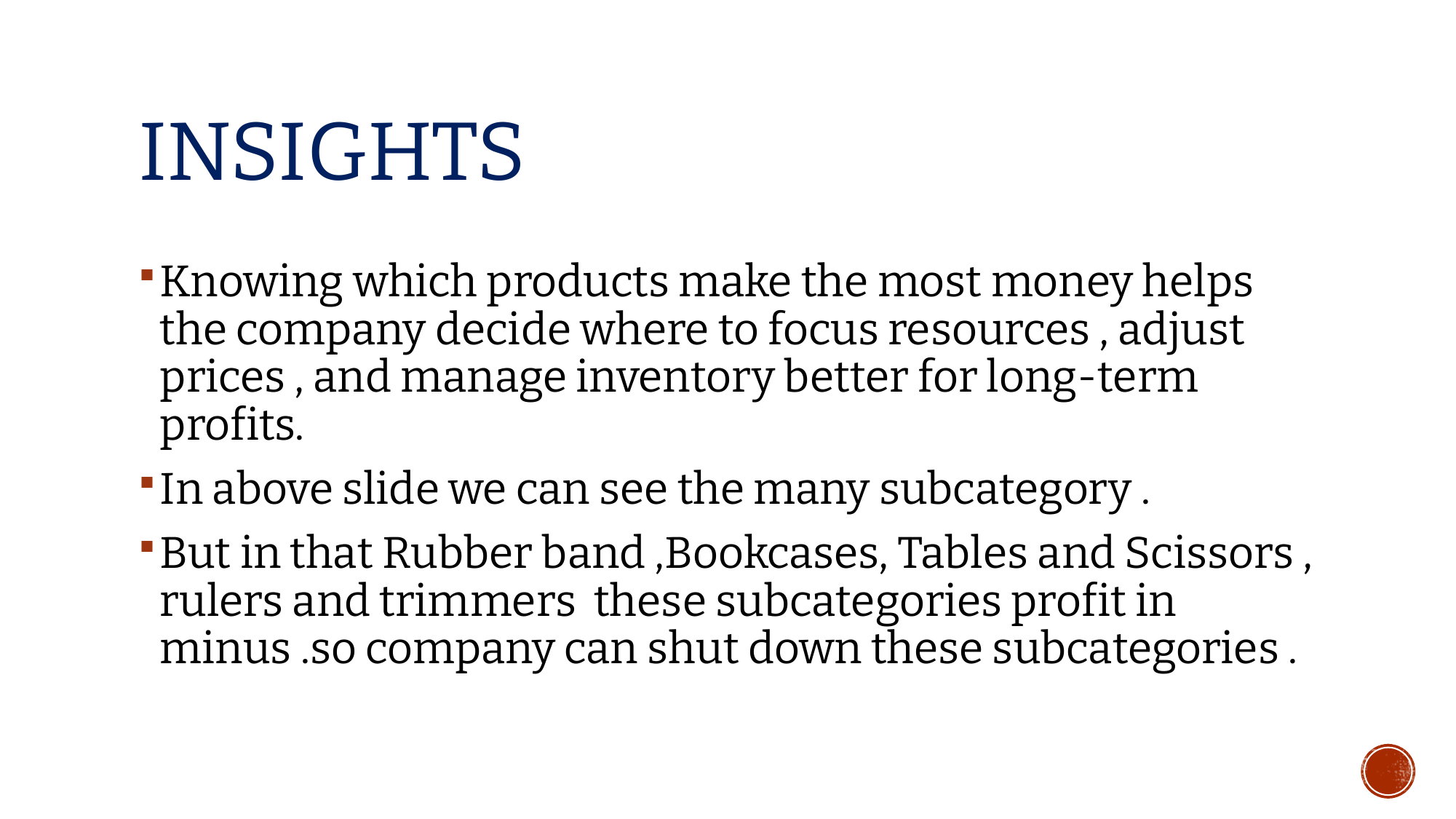

# insights
Knowing which products make the most money helps the company decide where to focus resources , adjust prices , and manage inventory better for long-term profits.
In above slide we can see the many subcategory .
But in that Rubber band ,Bookcases, Tables and Scissors , rulers and trimmers  these subcategories profit in minus .so company can shut down these subcategories .